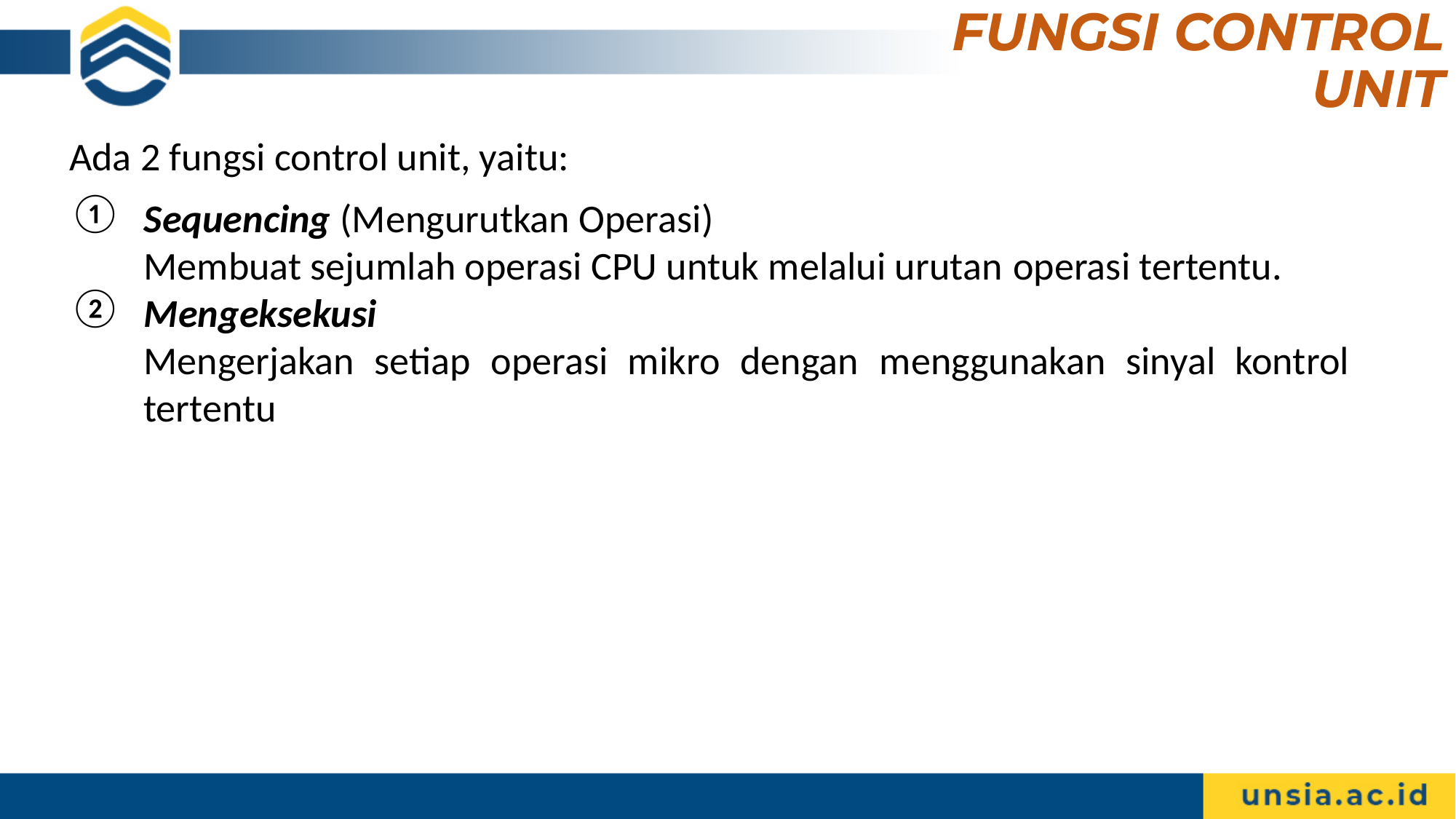

# FUNGSI CONTROL UNIT
Ada 2 fungsi control unit, yaitu:

Sequencing (Mengurutkan Operasi)
Membuat sejumlah operasi CPU untuk melalui urutan operasi tertentu.
Mengeksekusi
Mengerjakan setiap operasi mikro dengan menggunakan sinyal kontrol tertentu